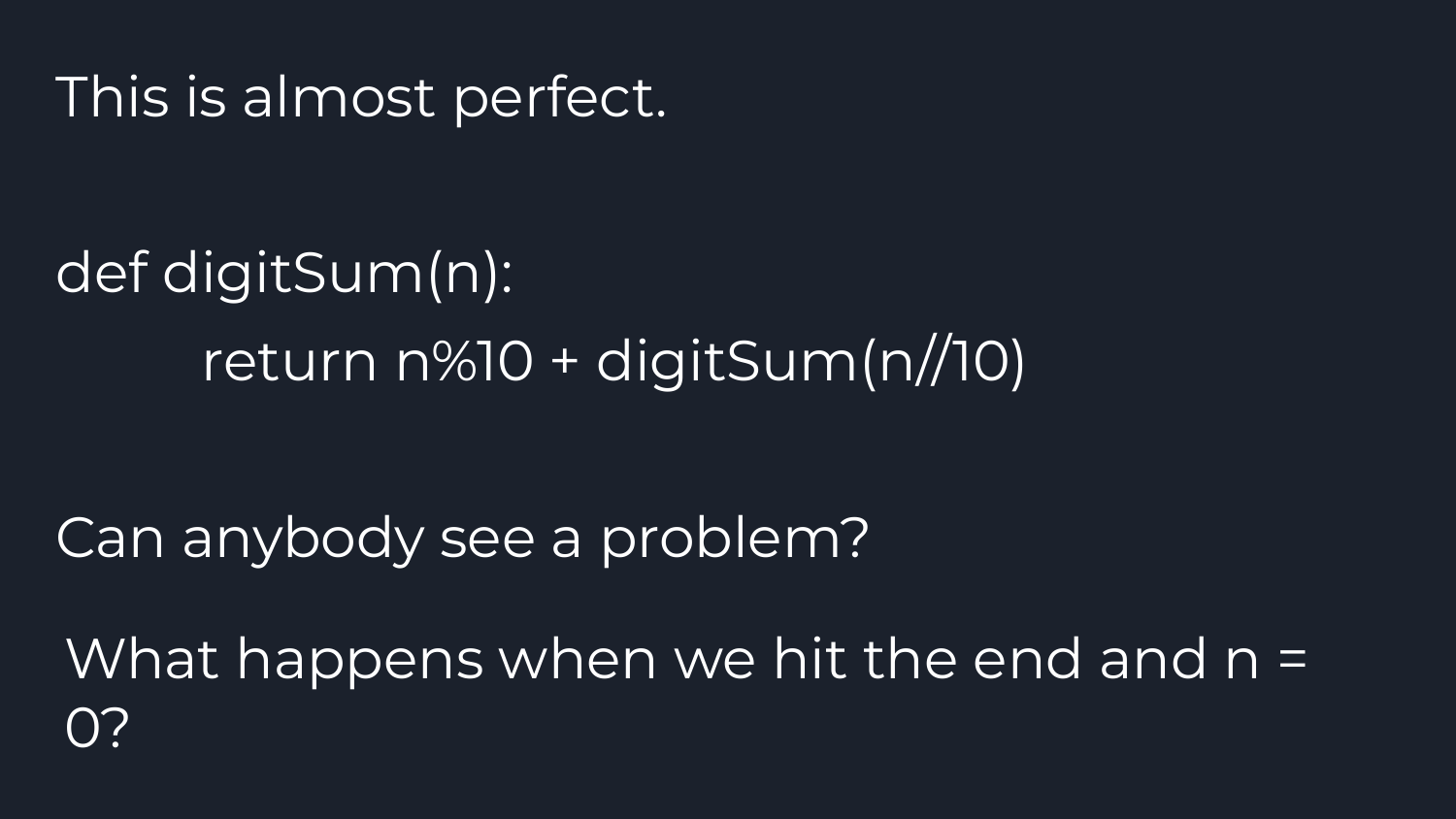

This is almost perfect.

def digitSum(n):
	return n%10 + digitSum(n//10)

Can anybody see a problem?

What happens when we hit the end and n = 0?